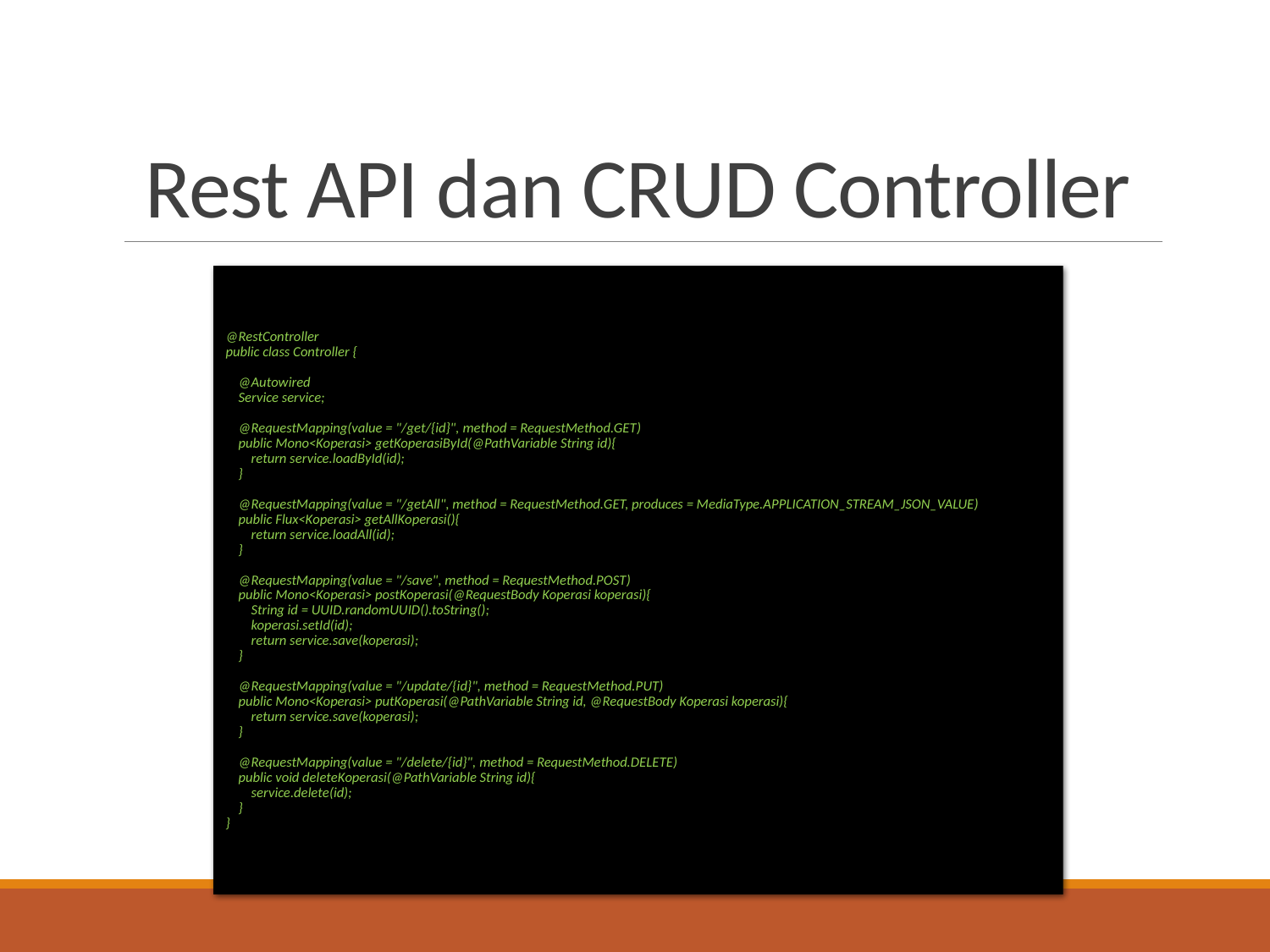

# Rest API dan CRUD Controller
@RestController
public class Controller {
    @Autowired
    Service service;
    @RequestMapping(value = "/get/{id}", method = RequestMethod.GET)
    public Mono<Koperasi> getKoperasiById(@PathVariable String id){
        return service.loadById(id);
    }
    @RequestMapping(value = "/getAll", method = RequestMethod.GET, produces = MediaType.APPLICATION_STREAM_JSON_VALUE)
    public Flux<Koperasi> getAllKoperasi(){
        return service.loadAll(id);
    }
    @RequestMapping(value = "/save", method = RequestMethod.POST)
    public Mono<Koperasi> postKoperasi(@RequestBody Koperasi koperasi){
        String id = UUID.randomUUID().toString();
        koperasi.setId(id);
        return service.save(koperasi);
    }
    @RequestMapping(value = "/update/{id}", method = RequestMethod.PUT)
    public Mono<Koperasi> putKoperasi(@PathVariable String id, @RequestBody Koperasi koperasi){
        return service.save(koperasi);
    }
    @RequestMapping(value = "/delete/{id}", method = RequestMethod.DELETE)
    public void deleteKoperasi(@PathVariable String id){
        service.delete(id);
    }
}